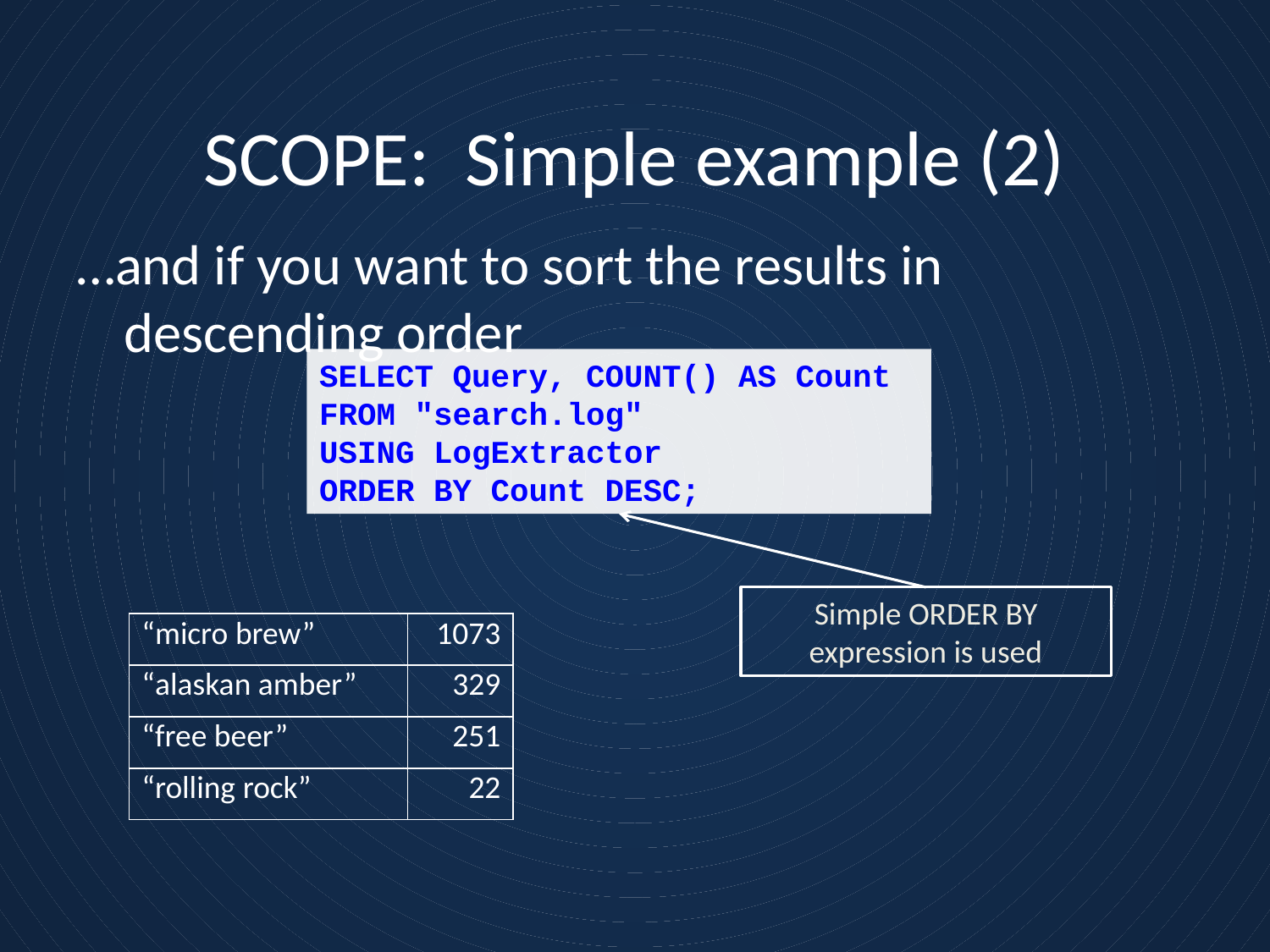

# SCOPE:  Simple example (2)
…and if you want to sort the results in descending order

SELECT Query, COUNT() AS Count
FROM "search.log"
USING LogExtractor
ORDER BY Count DESC;
Simple ORDER BY expression is used
| “micro brew” | 1073 |
| --- | --- |
| “alaskan amber” | 329 |
| “free beer” | 251 |
| “rolling rock” | 22 |